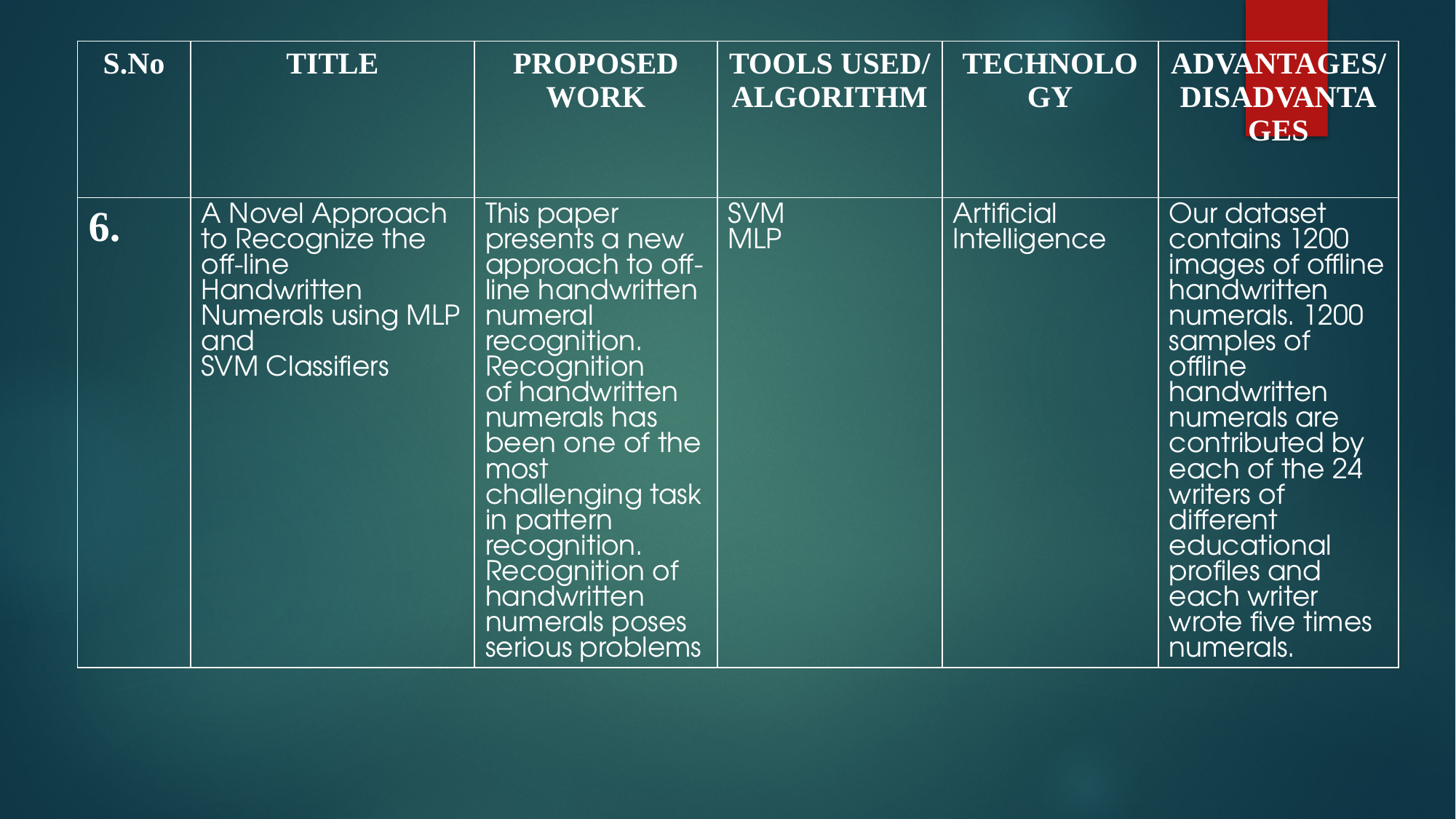

| S.No | TITLE | PROPOSED WORK | TOOLS USED/ ALGORITHM | TECHNOLOGY | ADVANTAGES/ DISADVANTAGES |
| --- | --- | --- | --- | --- | --- |
| 6. | A Novel Approach to Recognize the off-line Handwritten Numerals using MLP and SVM Classifiers | This paper presents a new approach to off-line handwritten numeral recognition. Recognition of handwritten numerals has been one of the most challenging task in pattern recognition. Recognition of handwritten numerals poses serious problems | SVM MLP | Artificial Intelligence | Our dataset contains 1200 images of offline handwritten numerals. 1200 samples of offline handwritten numerals are contributed by each of the 24 writers of different educational profiles and each writer wrote five times numerals. |